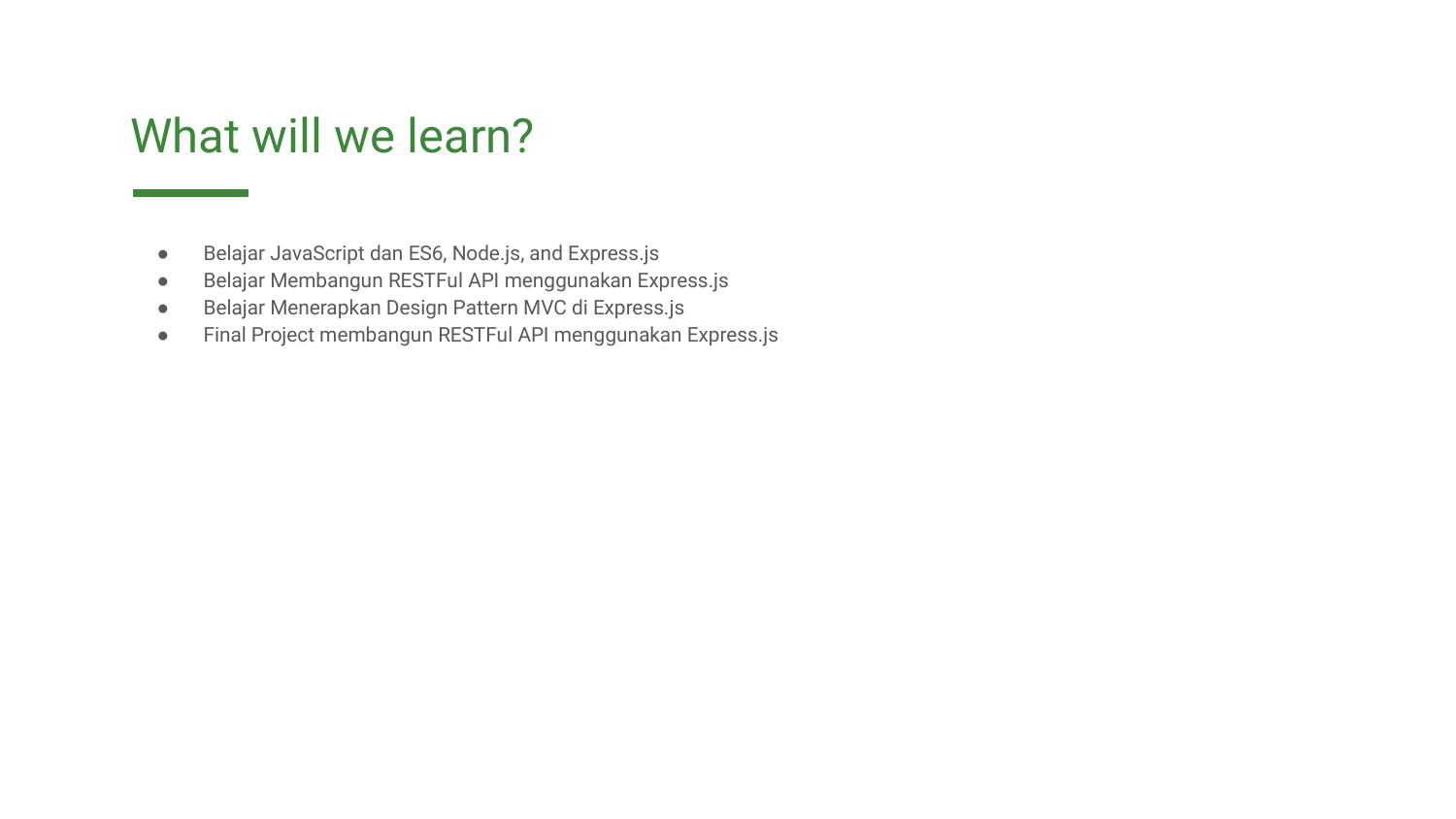

What will we learn?

Belajar JavaScript dan ES6, Node.js, and Express.js
Belajar Membangun RESTFul API menggunakan Express.js
Belajar Menerapkan Design Pattern MVC di Express.js
Final Project membangun RESTFul API menggunakan Express.js